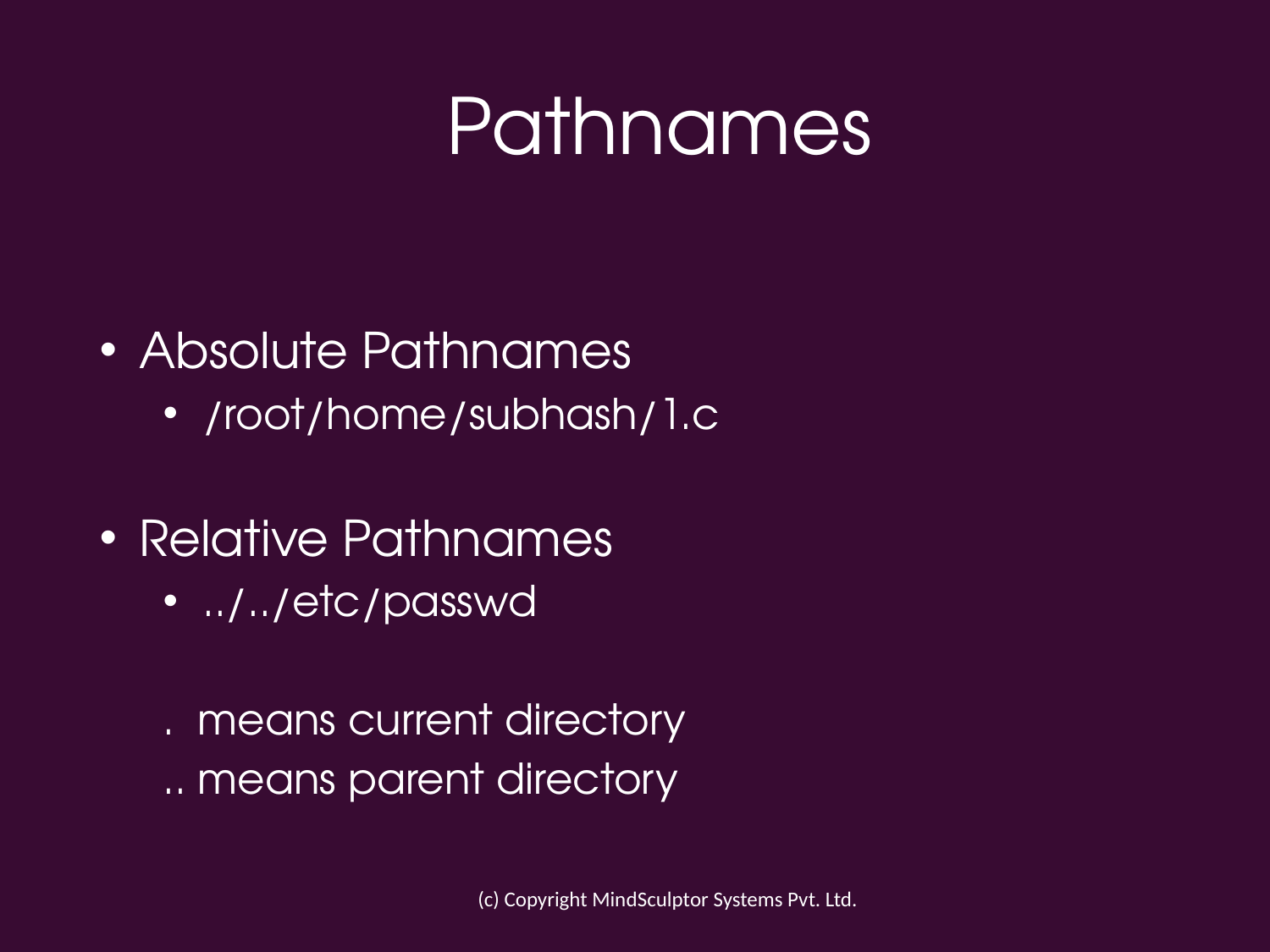

# Pathnames

Absolute Pathnames
/root/home/subhash/1.c

Relative Pathnames
../../etc/passwd

.  means current directory
.. means parent directory
(c) Copyright MindSculptor Systems Pvt. Ltd.